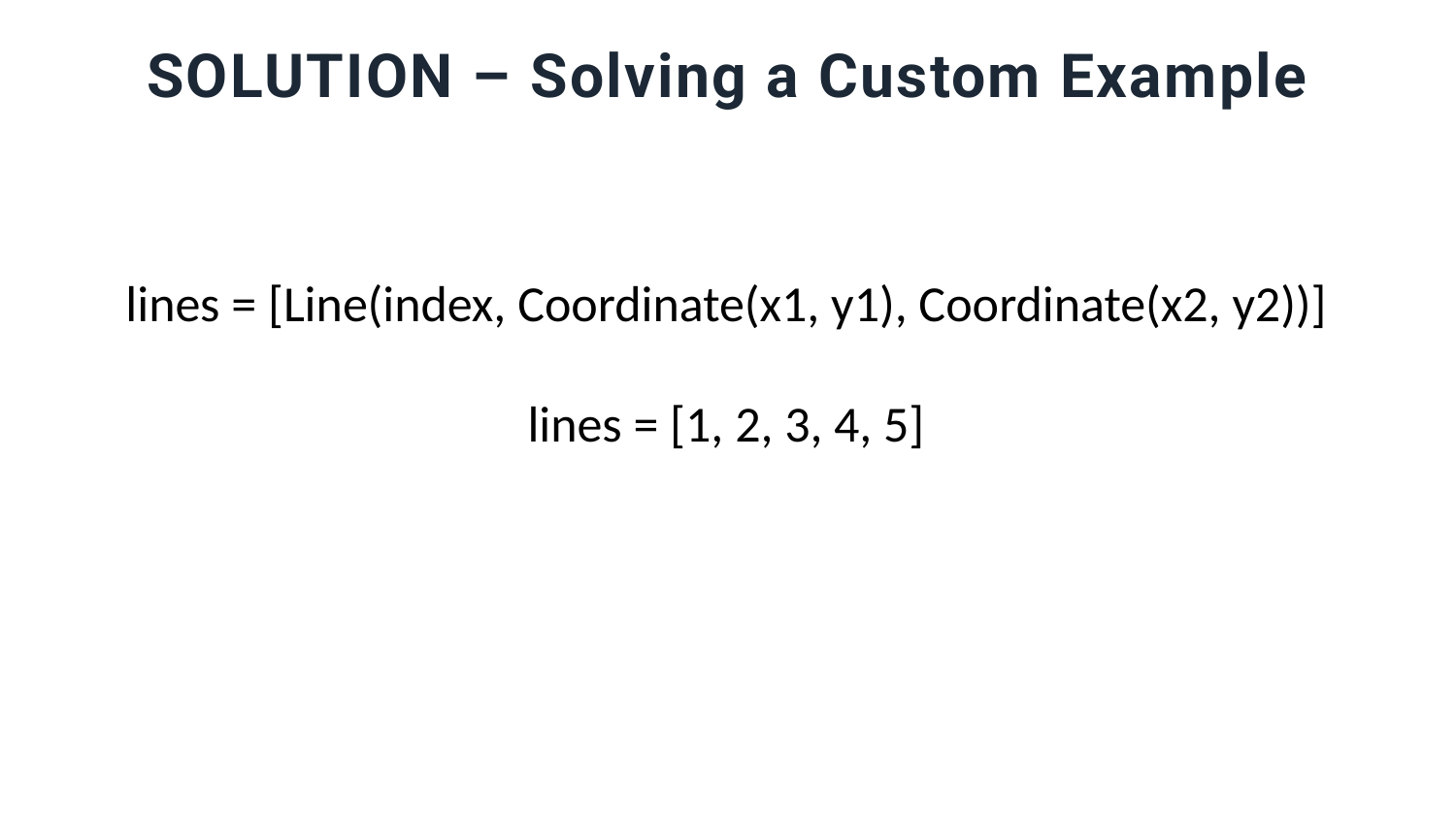

SOLUTION – Solving a Custom Example
lines = [Line(index, Coordinate(x1, y1), Coordinate(x2, y2))]

lines = [1, 2, 3, 4, 5]